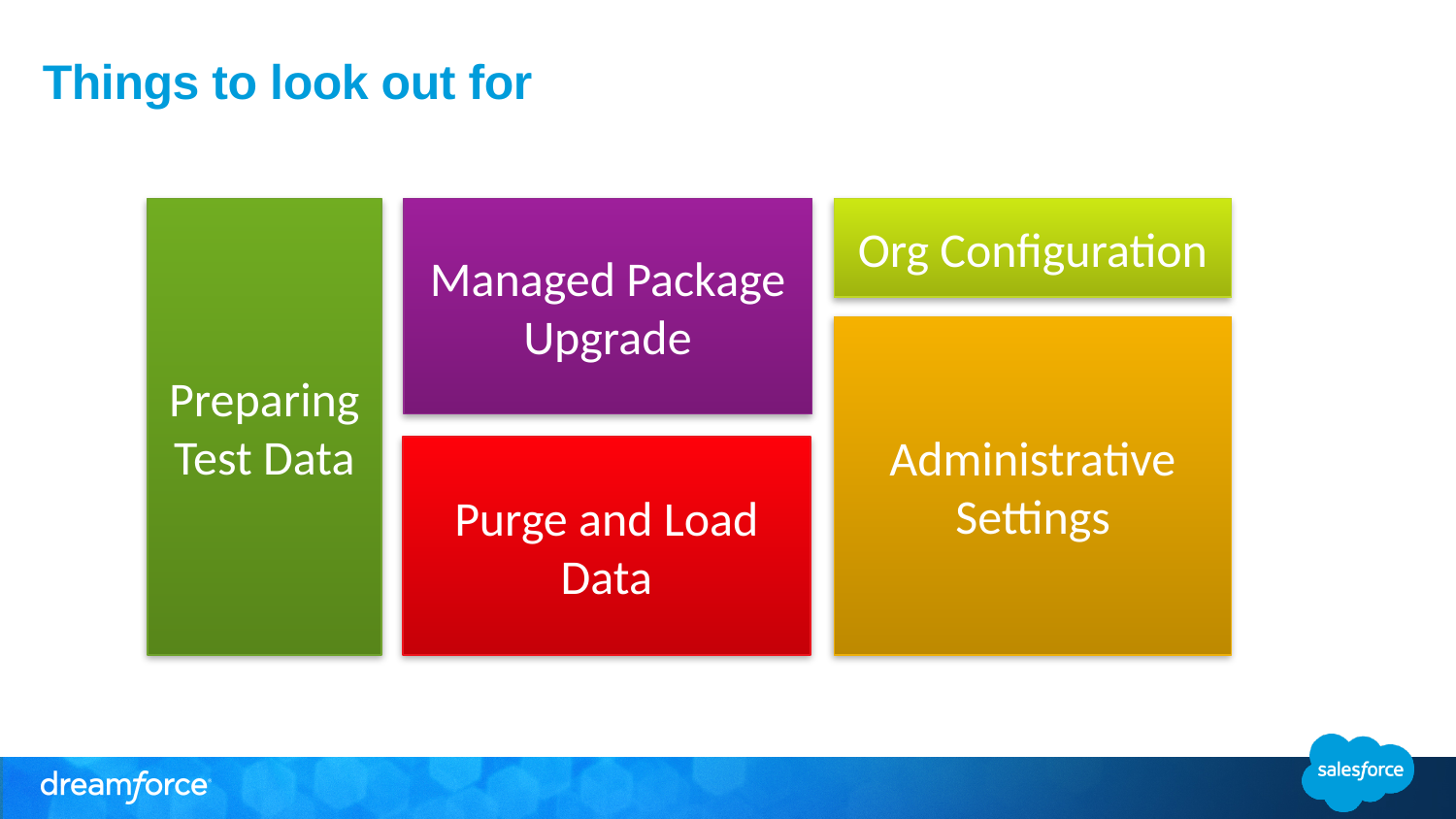

# Things to look out for
Preparing Test Data
Managed Package Upgrade
Org Configuration
Administrative Settings
Purge and Load Data